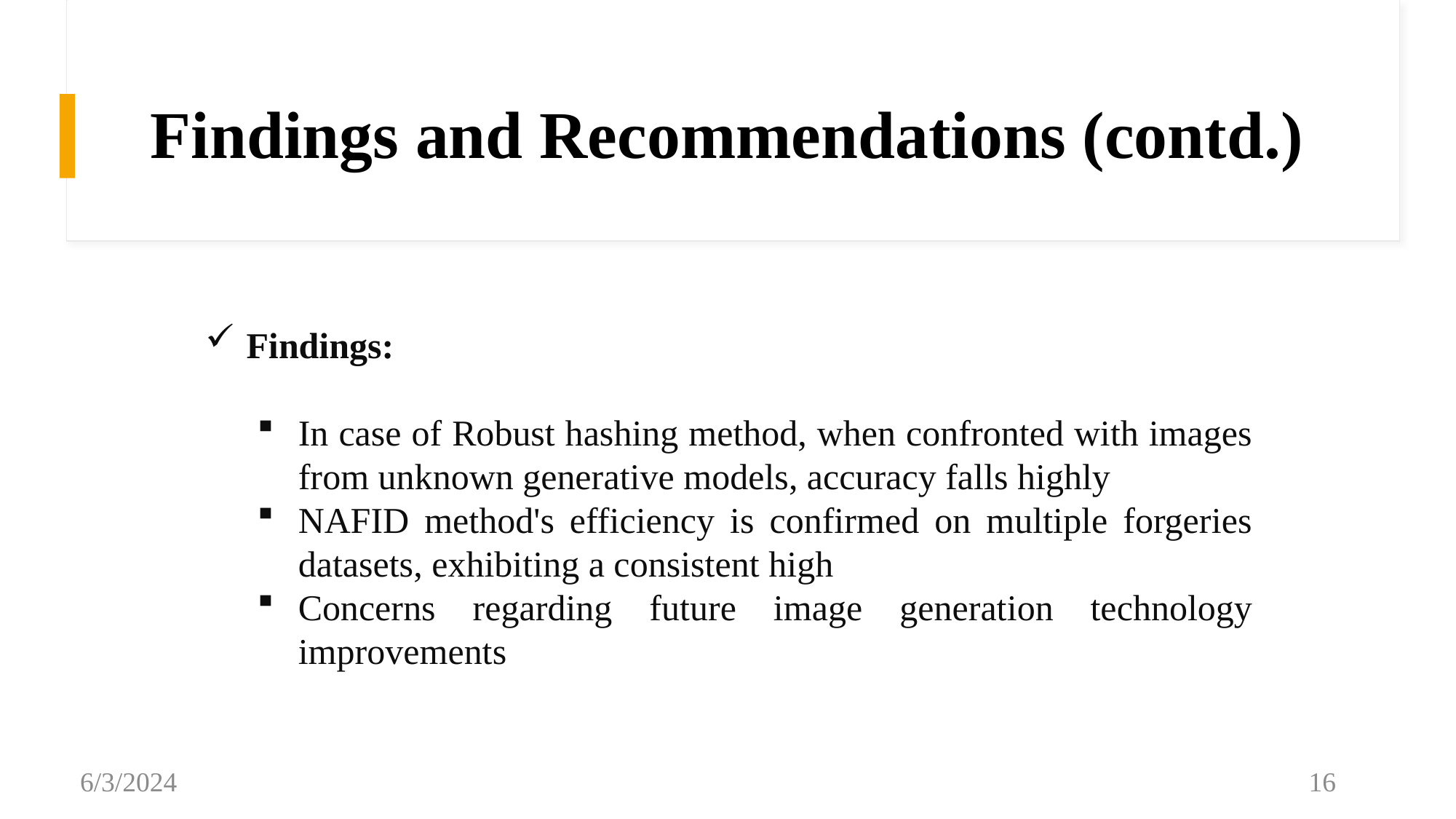

# Findings and Recommendations (contd.)
Findings:

In case of Robust hashing method, when confronted with images from unknown generative models, accuracy falls highly
NAFID method's efficiency is confirmed on multiple forgeries datasets, exhibiting a consistent high
Concerns regarding future image generation technology improvements

6/3/2024
16